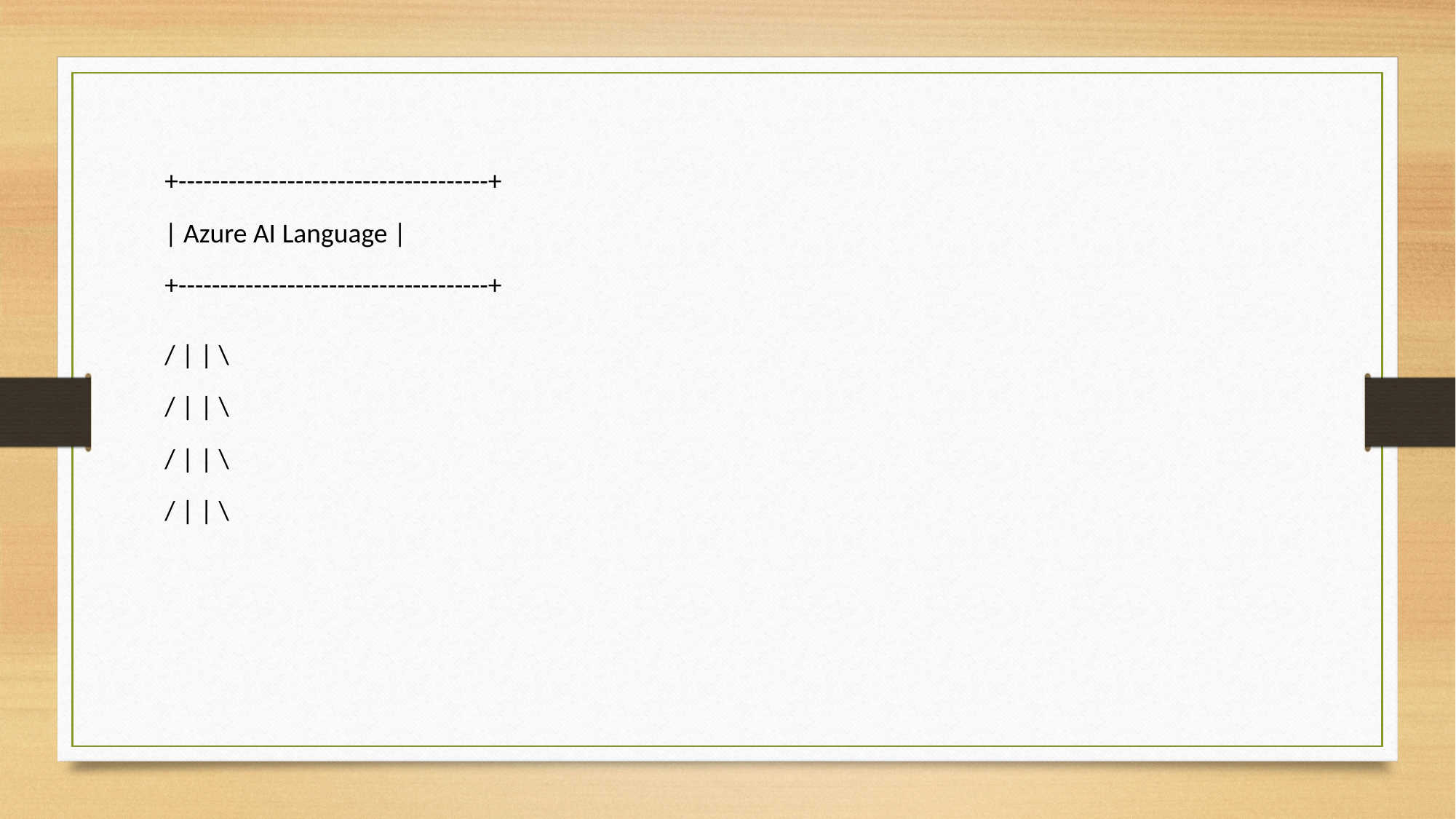

+-------------------------------------+
 | Azure AI Language |
 +-------------------------------------+
 / | | \
 / | | \
 / | | \
 / | | \